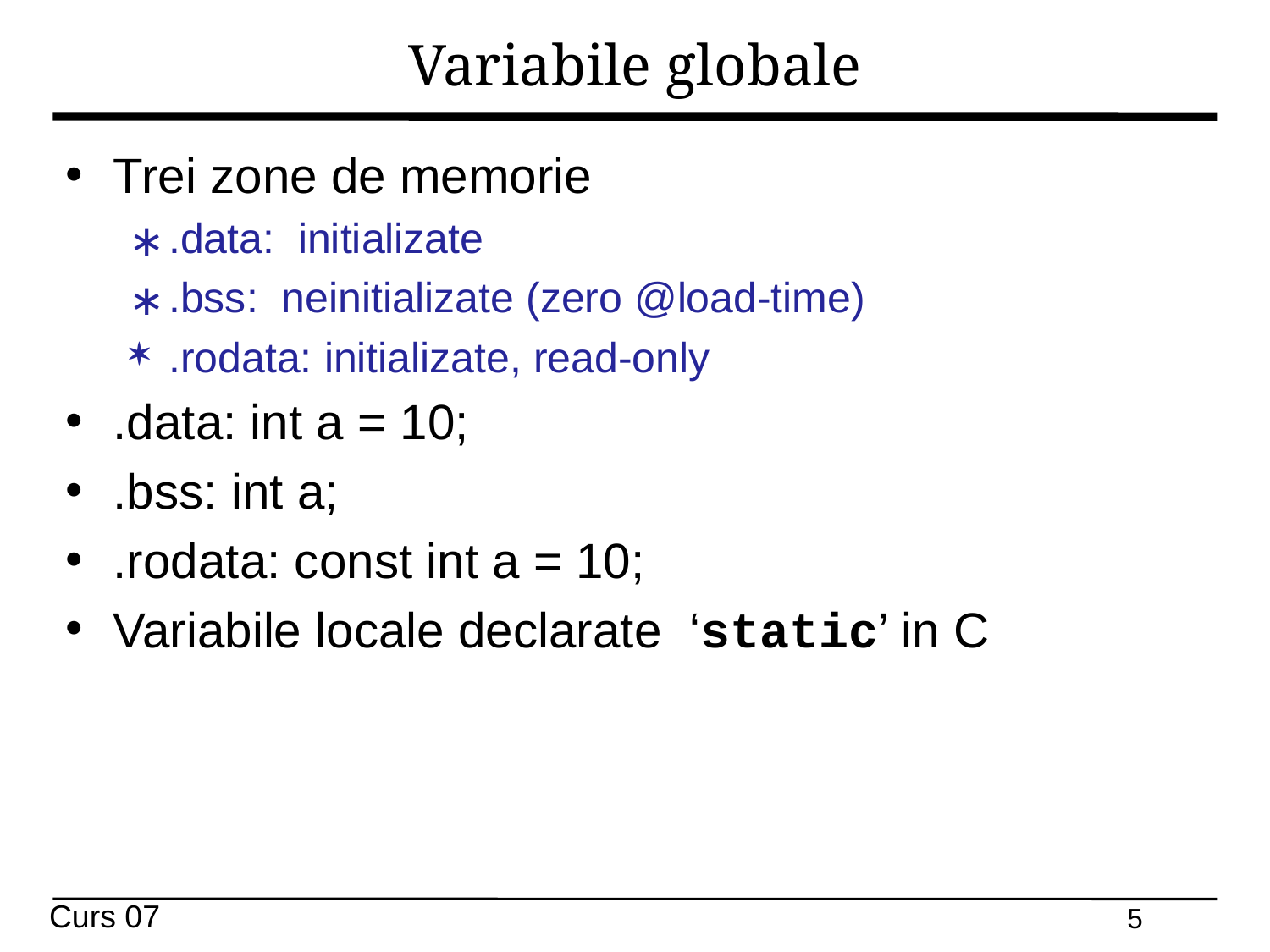

# Variabile globale
Trei zone de memorie
.data:  initializate
.bss:  neinitializate (zero @load-time)
.rodata: initializate, read-only
.data: int a = 10;
.bss: int a;
.rodata: const int a = 10;
Variabile locale declarate  ‘static’ in C